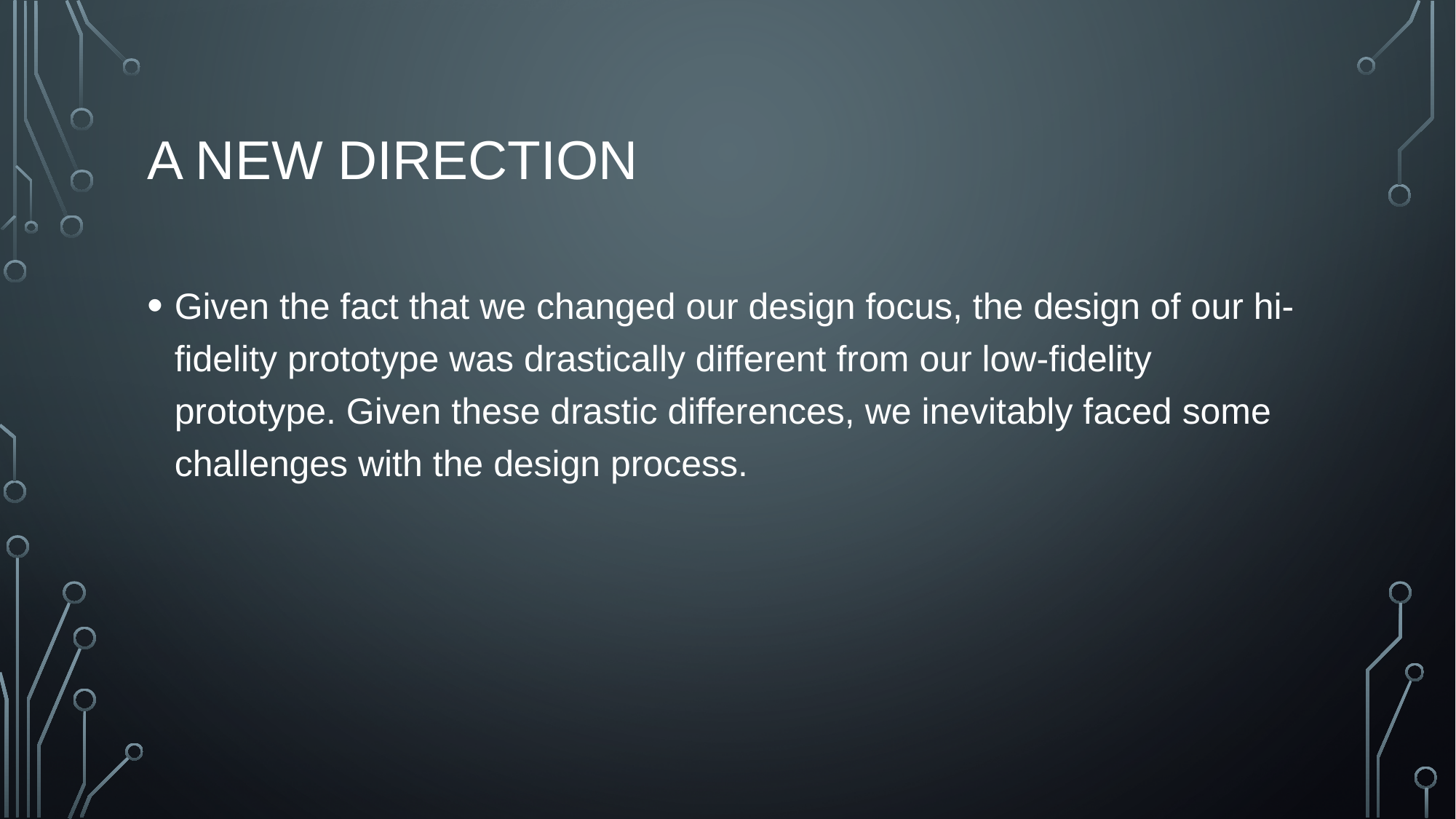

# A new direction
Given the fact that we changed our design focus, the design of our hi-fidelity prototype was drastically different from our low-fidelity prototype. Given these drastic differences, we inevitably faced some challenges with the design process.